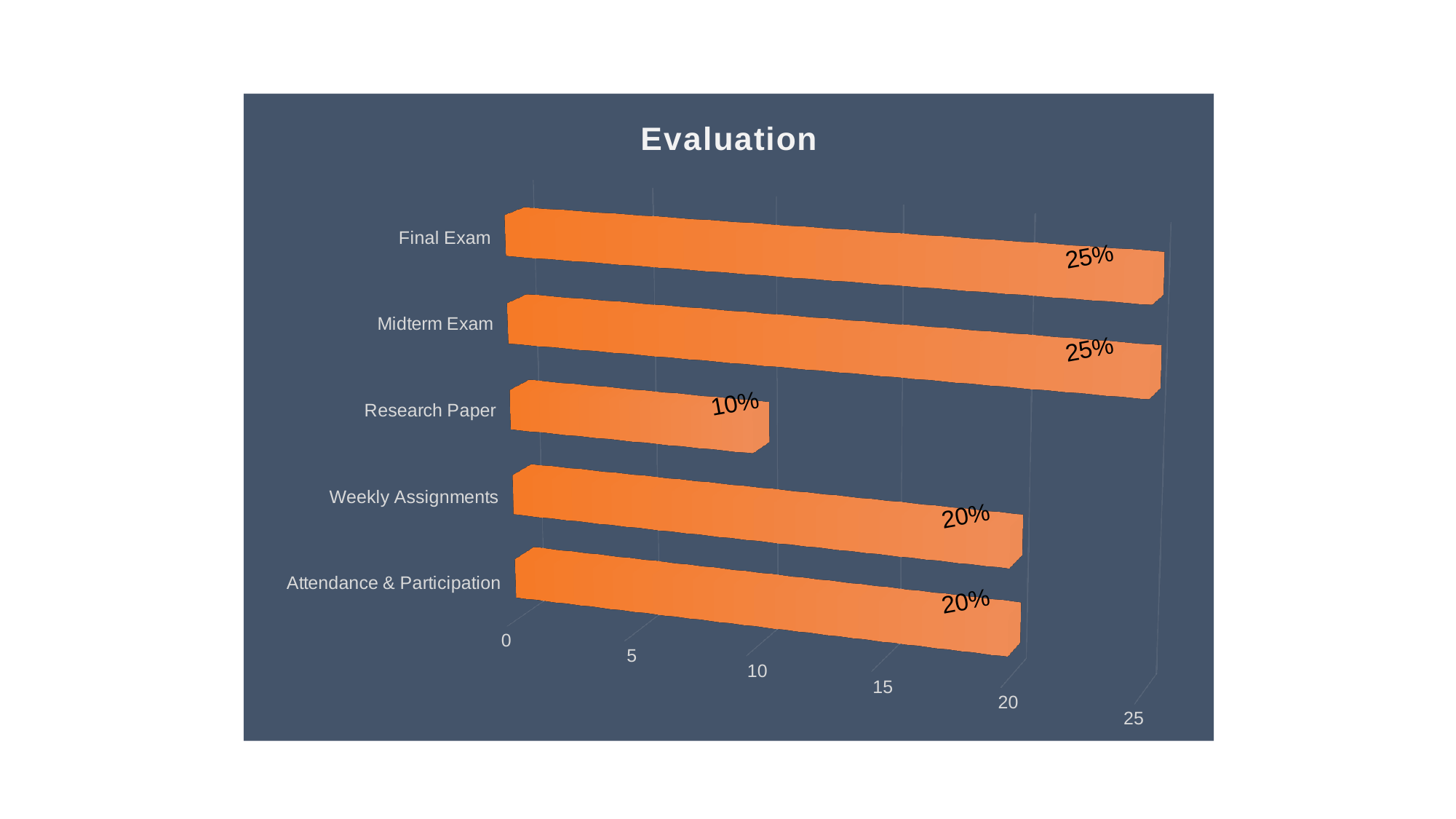

[unsupported chart]

25%
25%
10%
20%
20%